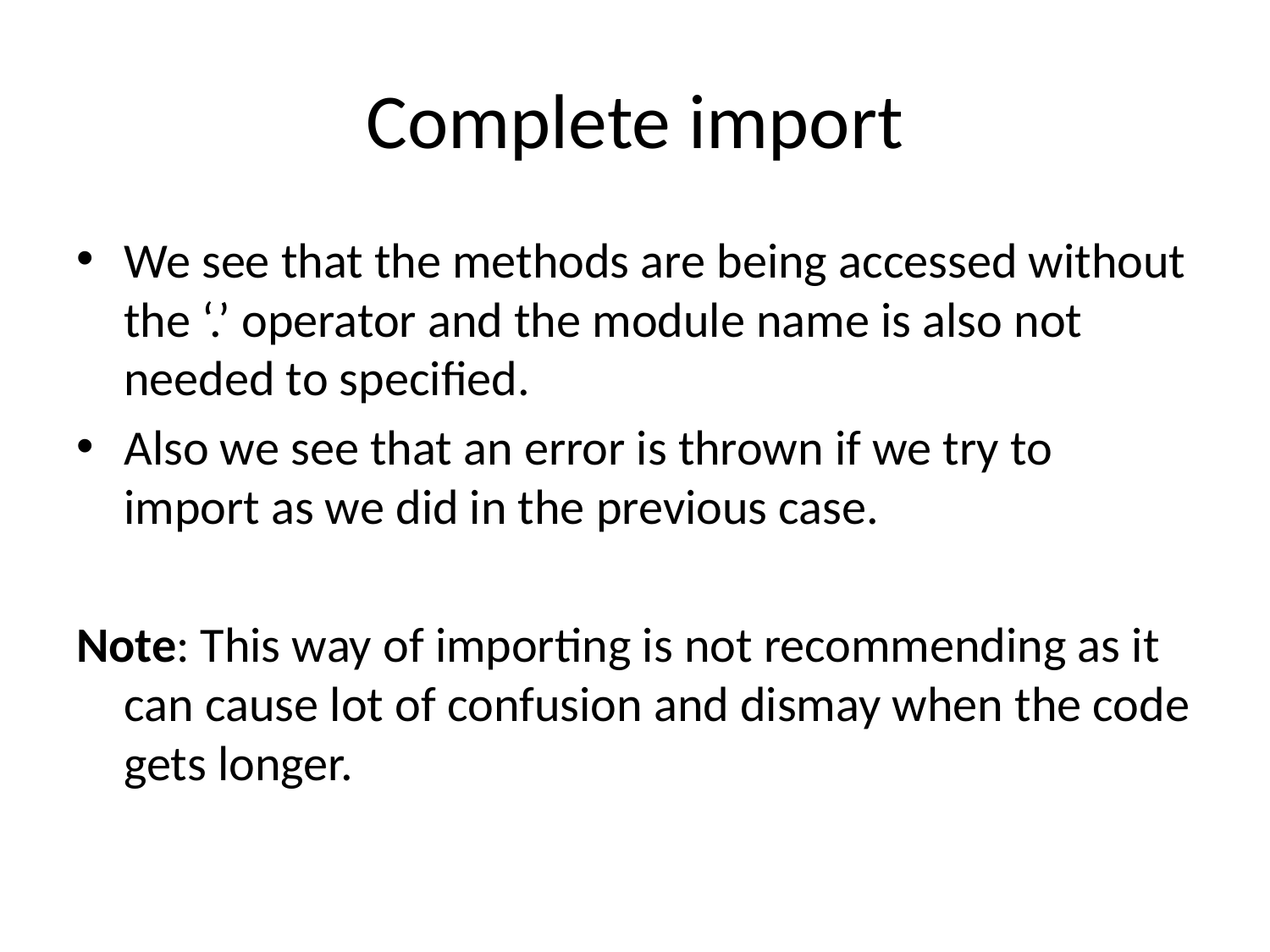

# Complete import
We see that the methods are being accessed without the ‘.’ operator and the module name is also not needed to specified.
Also we see that an error is thrown if we try to import as we did in the previous case.

Note: This way of importing is not recommending as it can cause lot of confusion and dismay when the code gets longer.